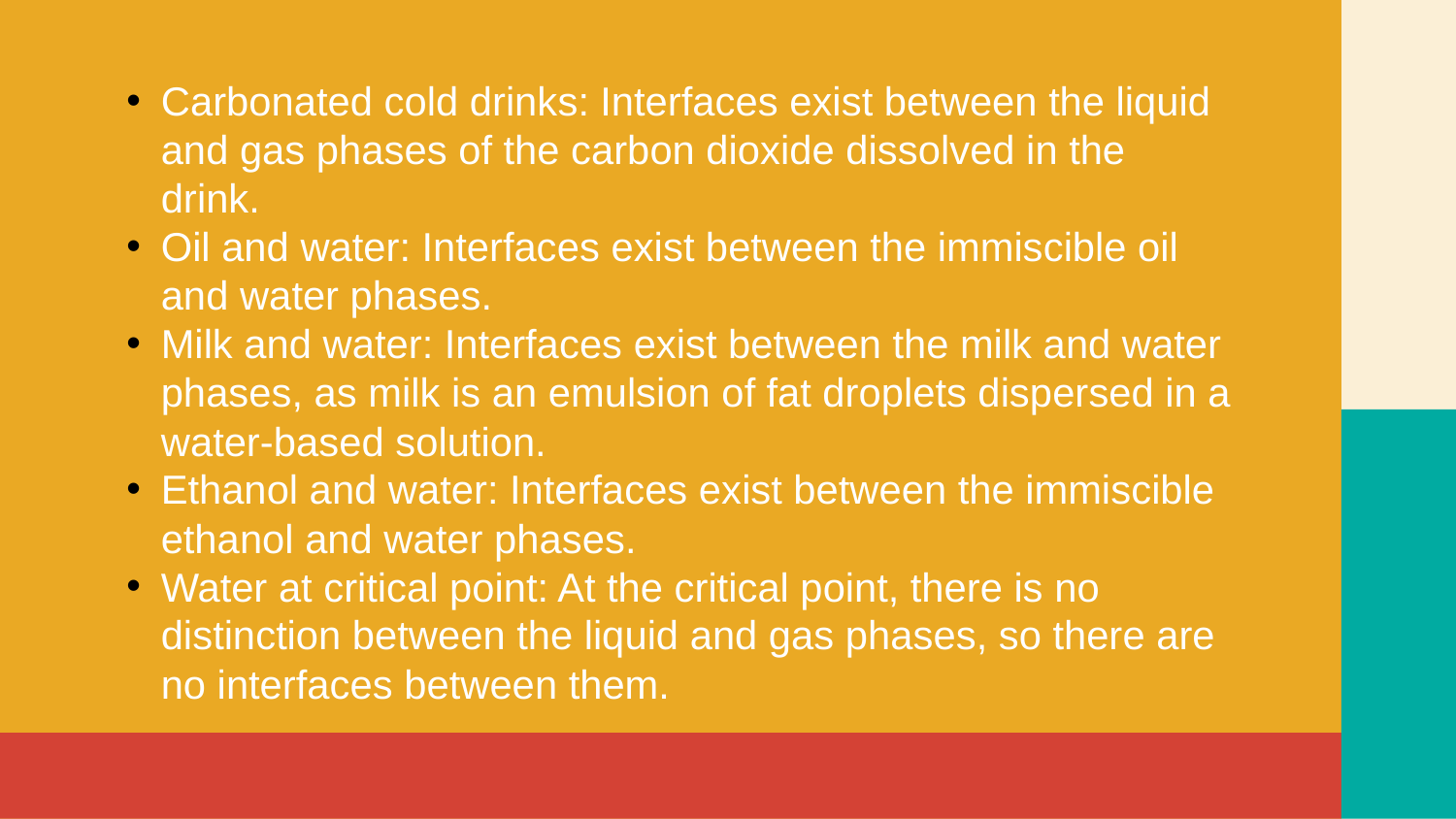

Carbonated cold drinks: Interfaces exist between the liquid and gas phases of the carbon dioxide dissolved in the drink.
Oil and water: Interfaces exist between the immiscible oil and water phases.
Milk and water: Interfaces exist between the milk and water phases, as milk is an emulsion of fat droplets dispersed in a water-based solution.
Ethanol and water: Interfaces exist between the immiscible ethanol and water phases.
Water at critical point: At the critical point, there is no distinction between the liquid and gas phases, so there are no interfaces between them.